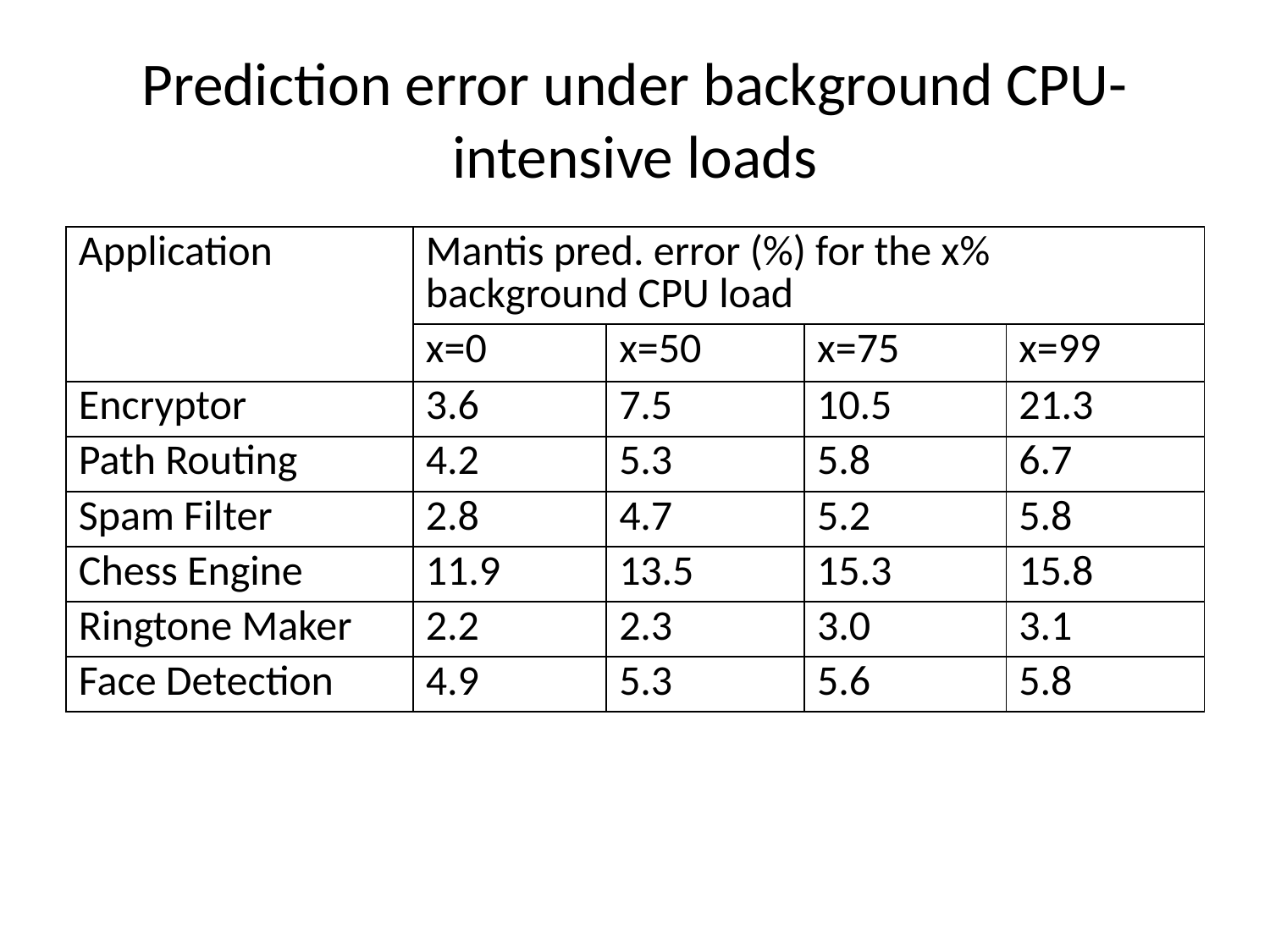

# Prediction error under background CPU-intensive loads
| Application | Mantis pred. error (%) for the x% background CPU load |  |  |  |
| --- | --- | --- | --- | --- |
|  | x=0 | x=50 | x=75 | x=99 |
| Encryptor | 3.6 | 7.5 | 10.5 | 21.3 |
| Path Routing | 4.2 | 5.3 | 5.8 | 6.7 |
| Spam Filter | 2.8 | 4.7 | 5.2 | 5.8 |
| Chess Engine | 11.9 | 13.5 | 15.3 | 15.8 |
| Ringtone Maker | 2.2 | 2.3 | 3.0 | 3.1 |
| Face Detection | 4.9 | 5.3 | 5.6 | 5.8 |